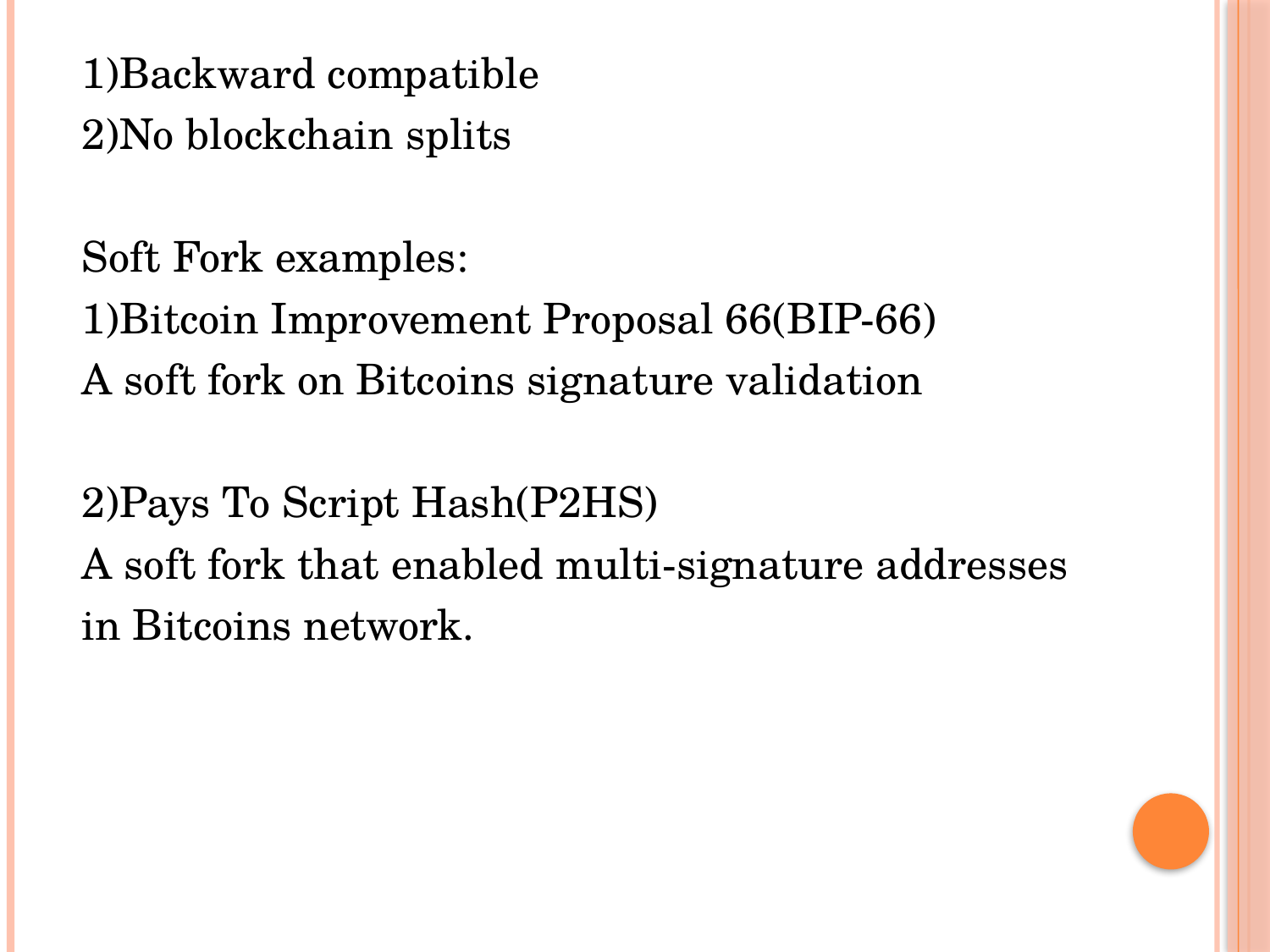

1)Backward compatible
2)No blockchain splits

Soft Fork examples:
1)Bitcoin Improvement Proposal 66(BIP-66)
A soft fork on Bitcoins signature validation

2)Pays To Script Hash(P2HS)
A soft fork that enabled multi-signature addresses
in Bitcoins network.